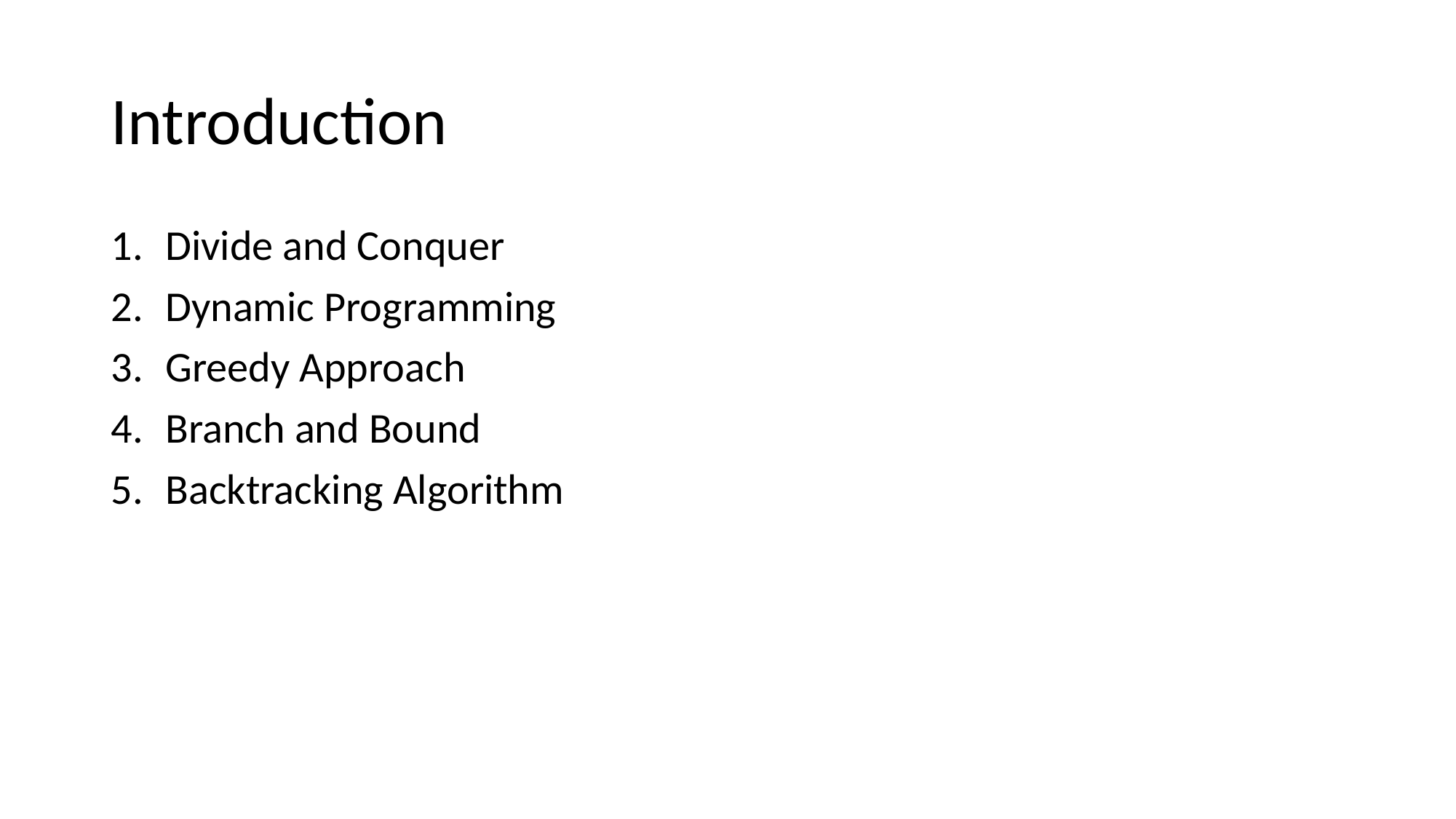

# Introduction
Divide and Conquer
Dynamic Programming
Greedy Approach
Branch and Bound
Backtracking Algorithm